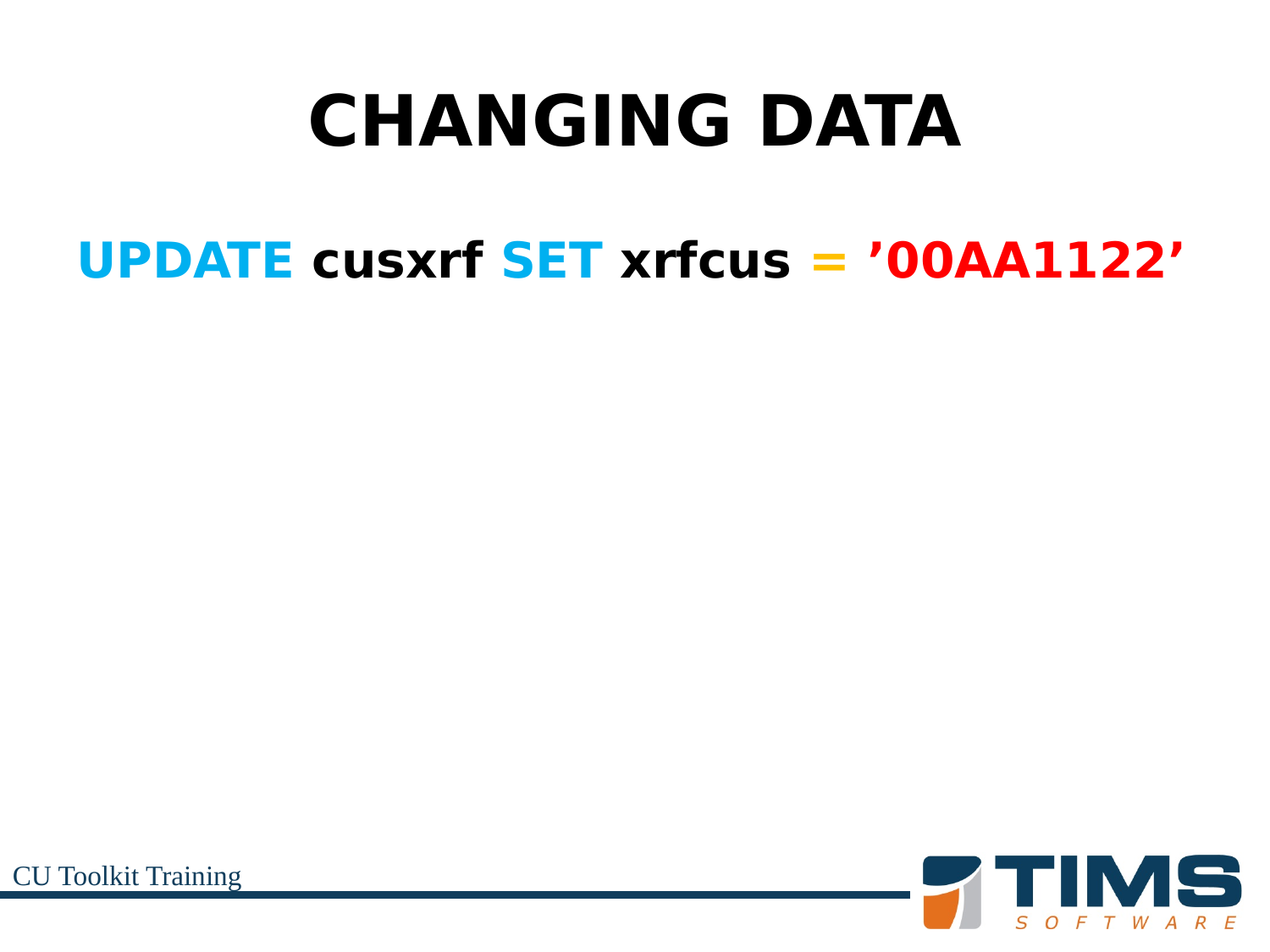

# CHANGING DATA
UPDATE cusxrf SET xrfcus = ’00AA1122’
CU Toolkit Training